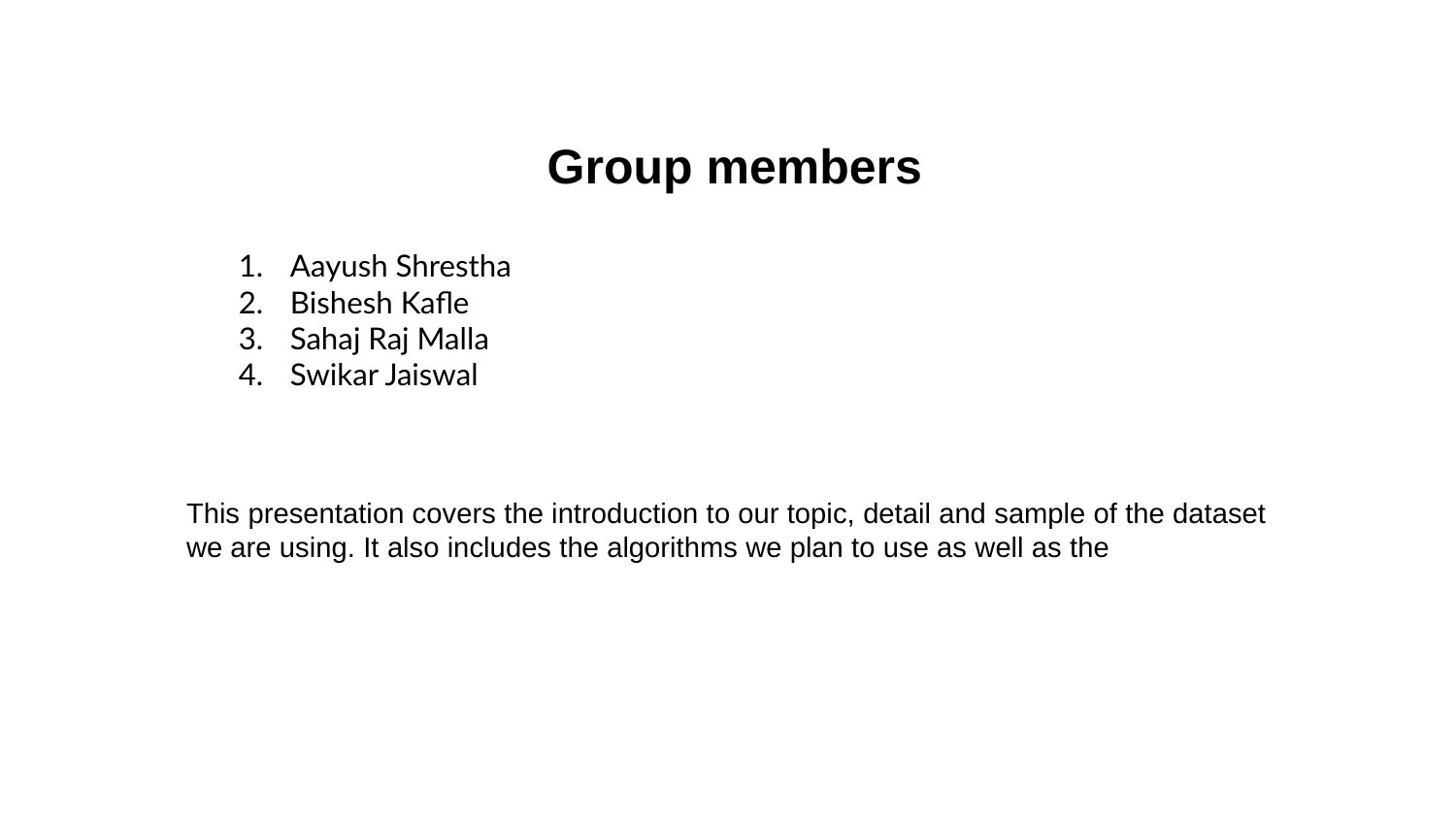

Group members
Aayush Shrestha
Bishesh Kafle
Sahaj Raj Malla
Swikar Jaiswal
This presentation covers the introduction to our topic, detail and sample of the dataset we are using. It also includes the algorithms we plan to use as well as the